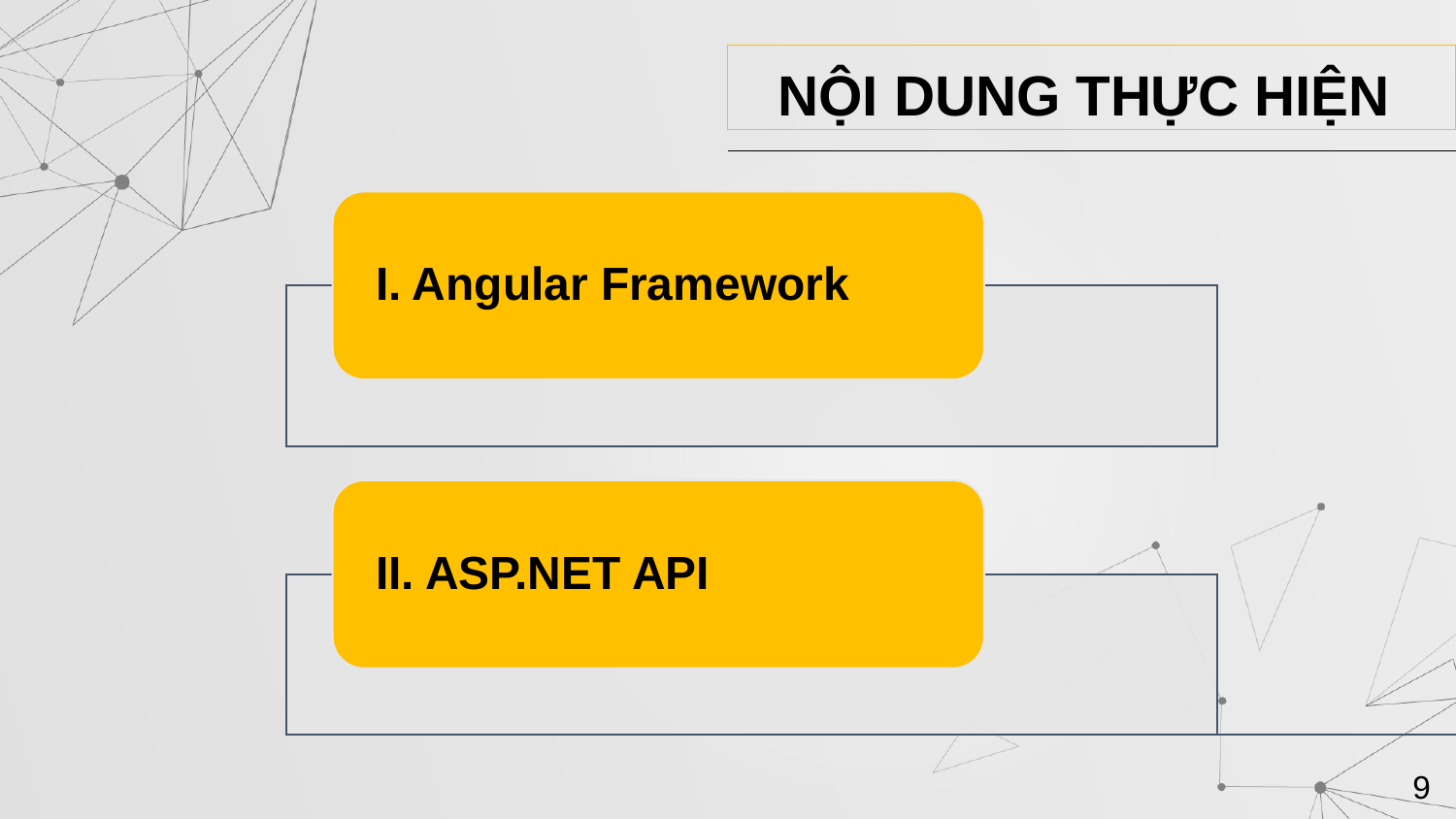

NỘI DUNG THỰC HIỆN

I. Angular Framework
II. ASP.NET API
9